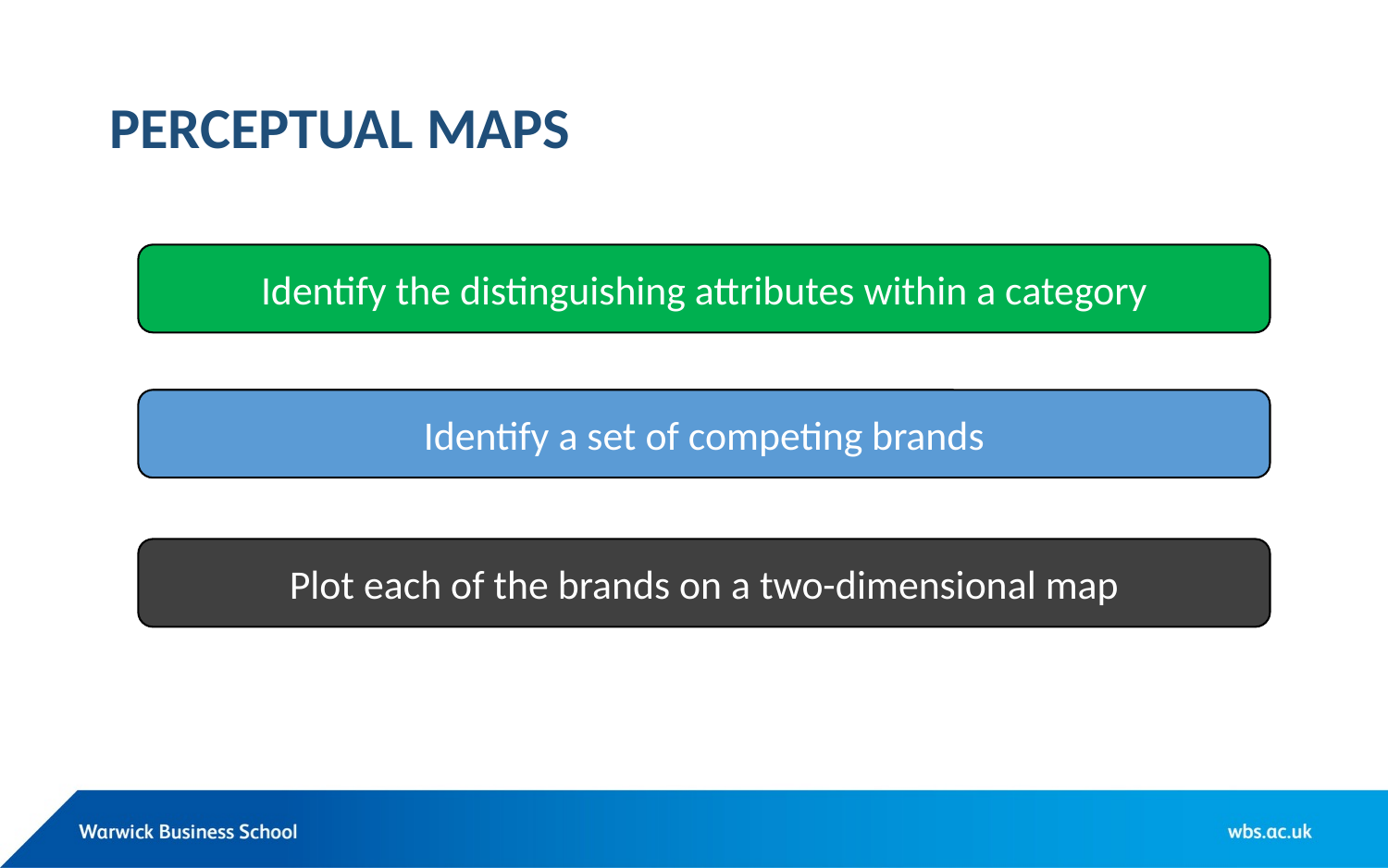

# PERCEPTUAL MAPS
Identify the distinguishing attributes within a category
Identify a set of competing brands
Plot each of the brands on a two-dimensional map